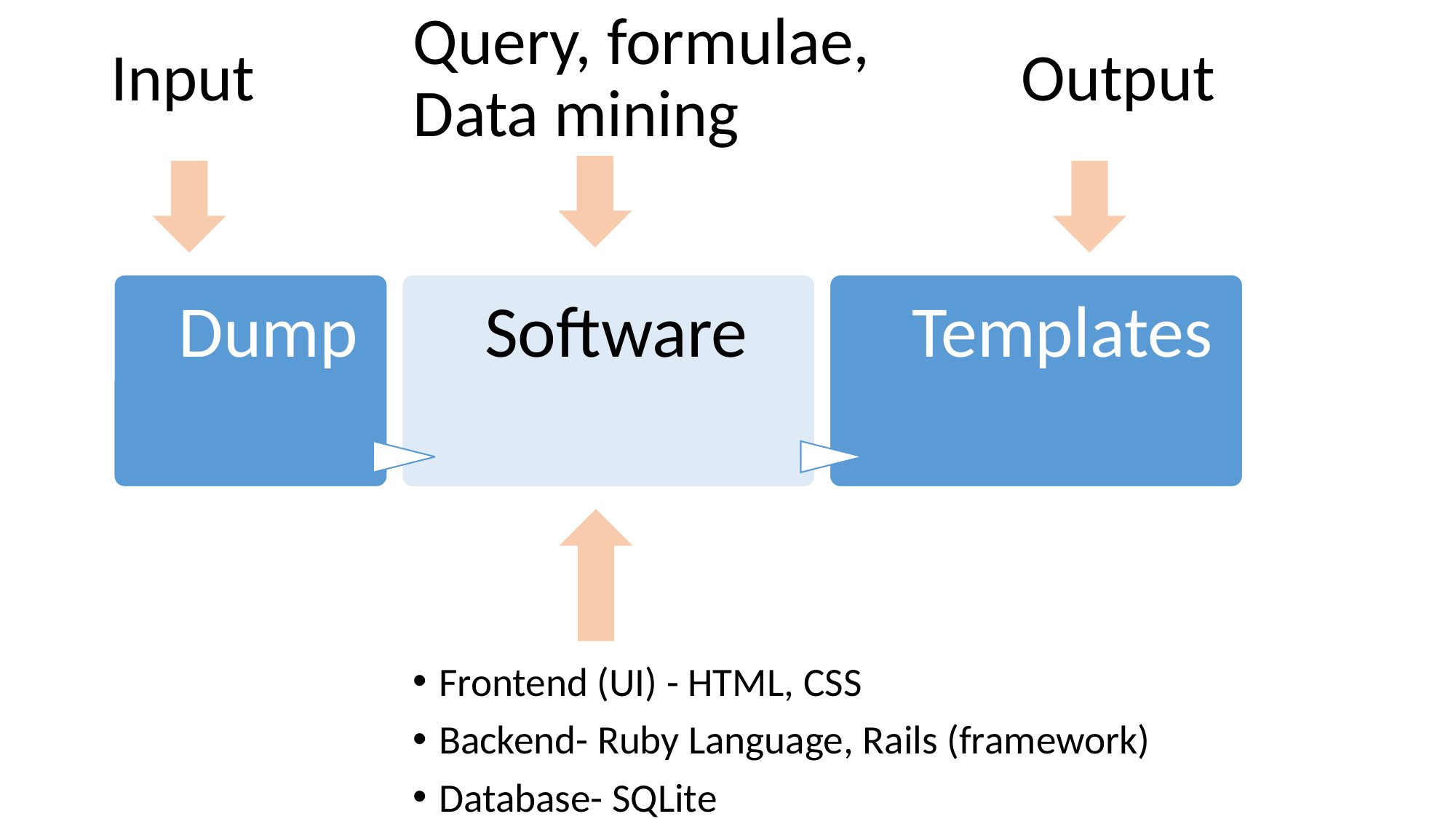

Input
Query, formulae,
Data mining
# Output

Dump

Software

Templates

Frontend (UI) - HTML, CSS
Backend- Ruby Language, Rails (framework)
Database- SQLite

4